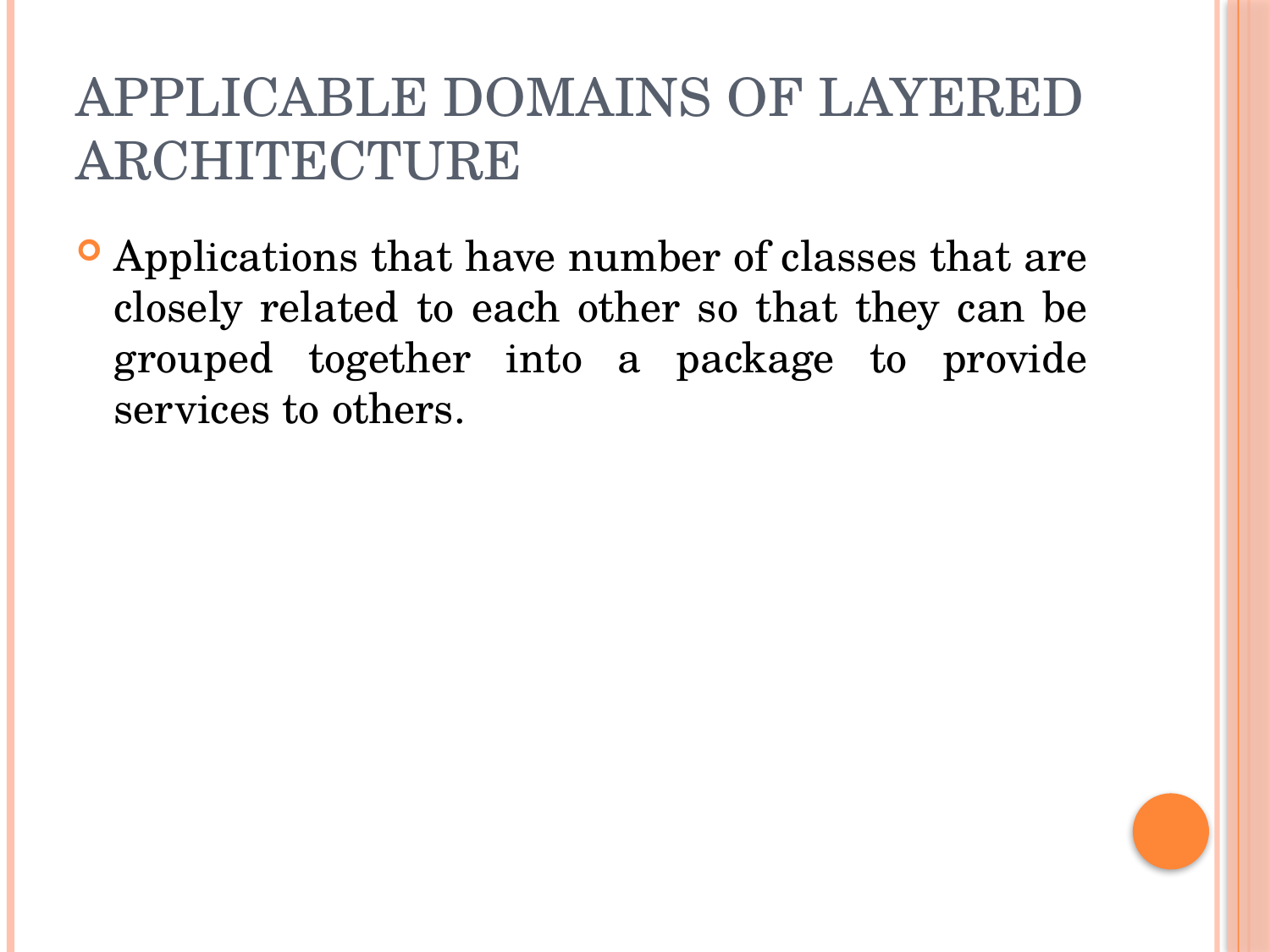

# Applicable domains of layered architecture
Applications that have number of classes that are closely related to each other so that they can be grouped together into a package to provide services to others.